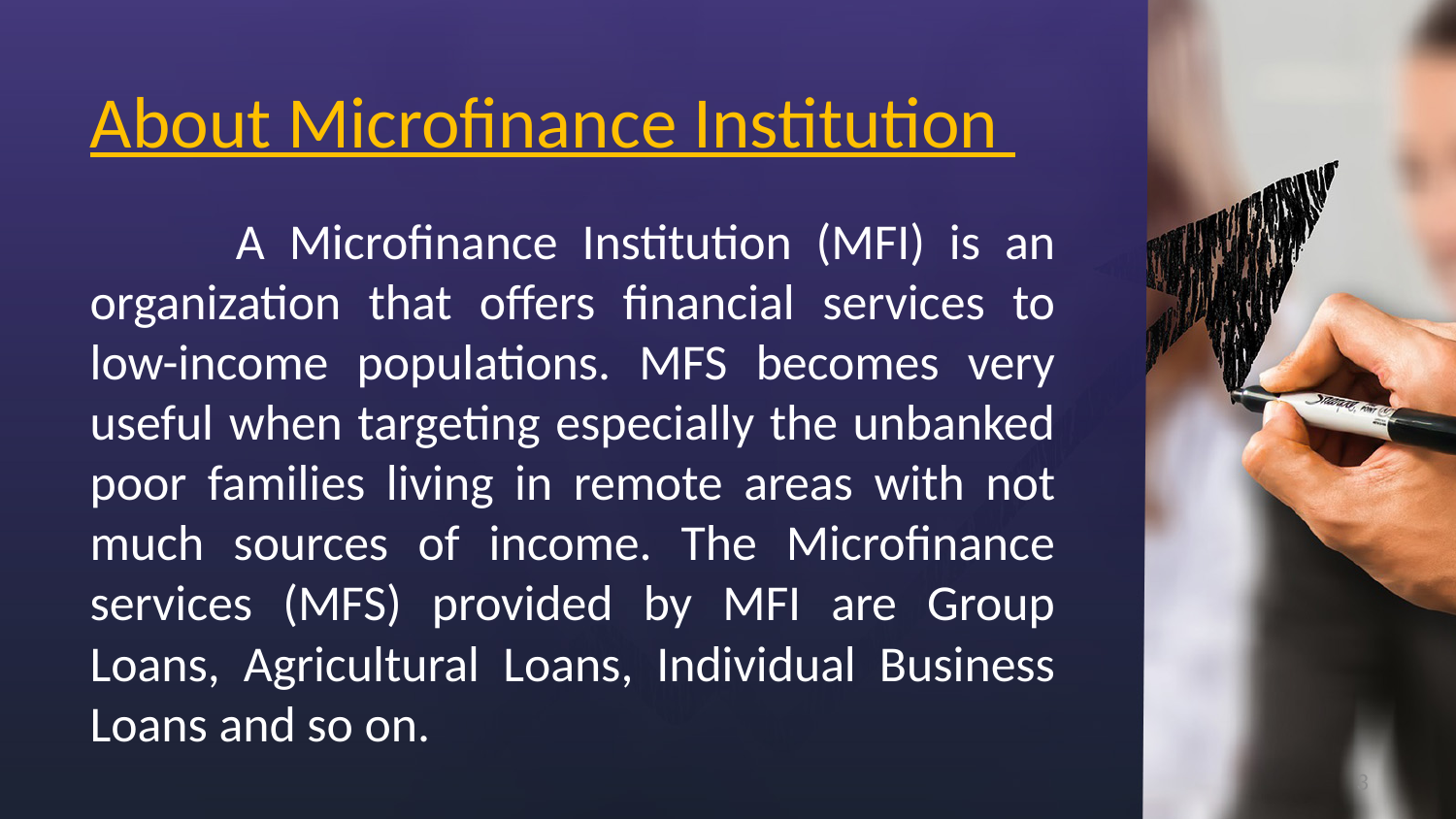

# About Microfinance Institution
      A Microfinance Institution (MFI) is an organization that offers financial services to low-income populations. MFS becomes very useful when targeting especially the unbanked poor families living in remote areas with not much sources of income. The Microfinance services (MFS) provided by MFI are Group Loans, Agricultural Loans, Individual Business Loans and so on.
3